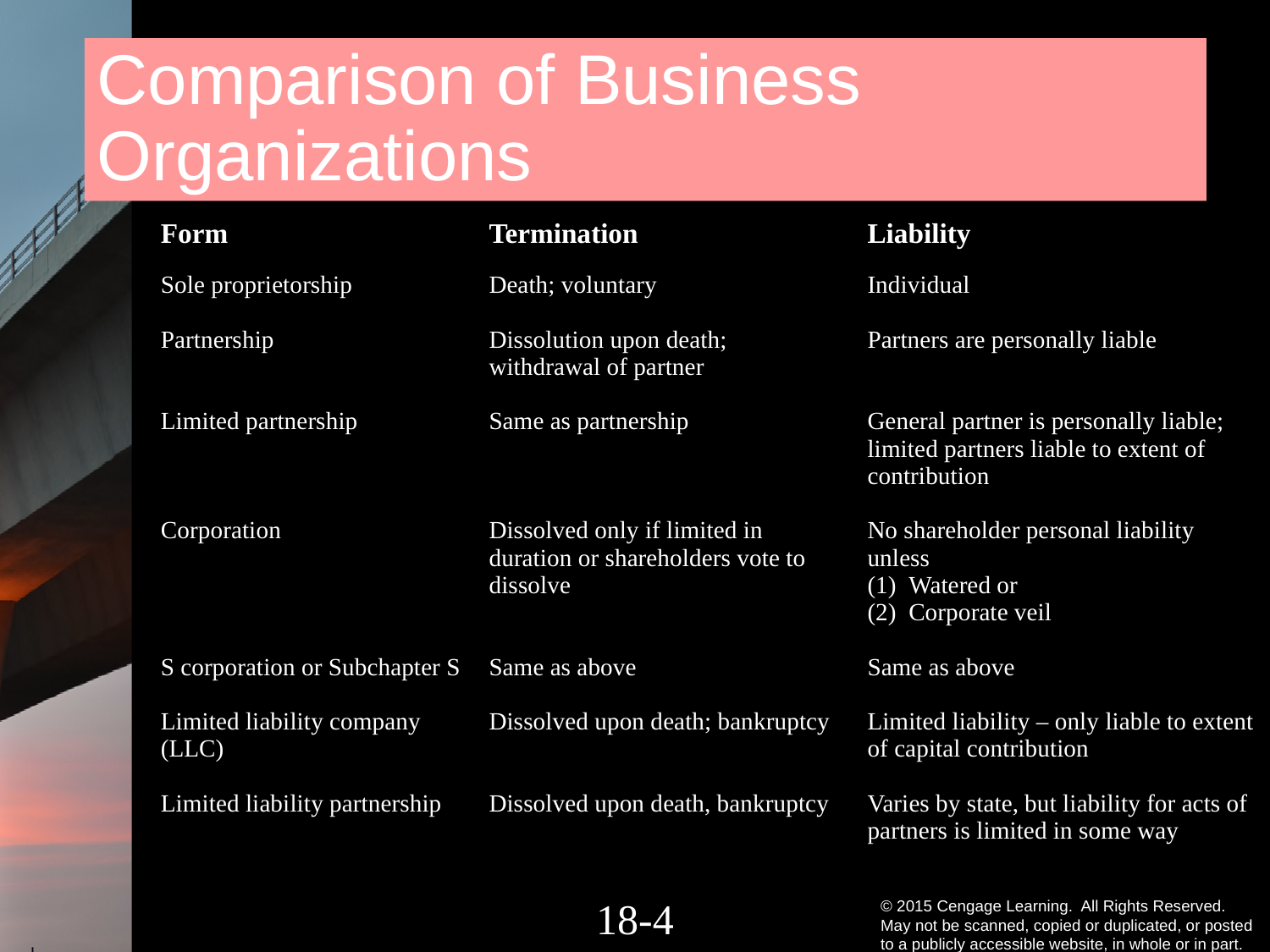

# Comparison of Business Organizations
| Form | Termination | Liability |
| --- | --- | --- |
| Sole proprietorship Partnership Limited partnership Corporation S corporation or Subchapter S Limited liability company (LLC) Limited liability partnership | Death; voluntary Dissolution upon death; withdrawal of partner Same as partnership Dissolved only if limited in duration or shareholders vote to dissolve Same as above Dissolved upon death; bankruptcy Dissolved upon death, bankruptcy | Individual Partners are personally liable General partner is personally liable; limited partners liable to extent of contribution No shareholder personal liability unless Watered or Corporate veil Same as above Limited liability – only liable to extent of capital contribution Varies by state, but liability for acts of partners is limited in some way |
18-4